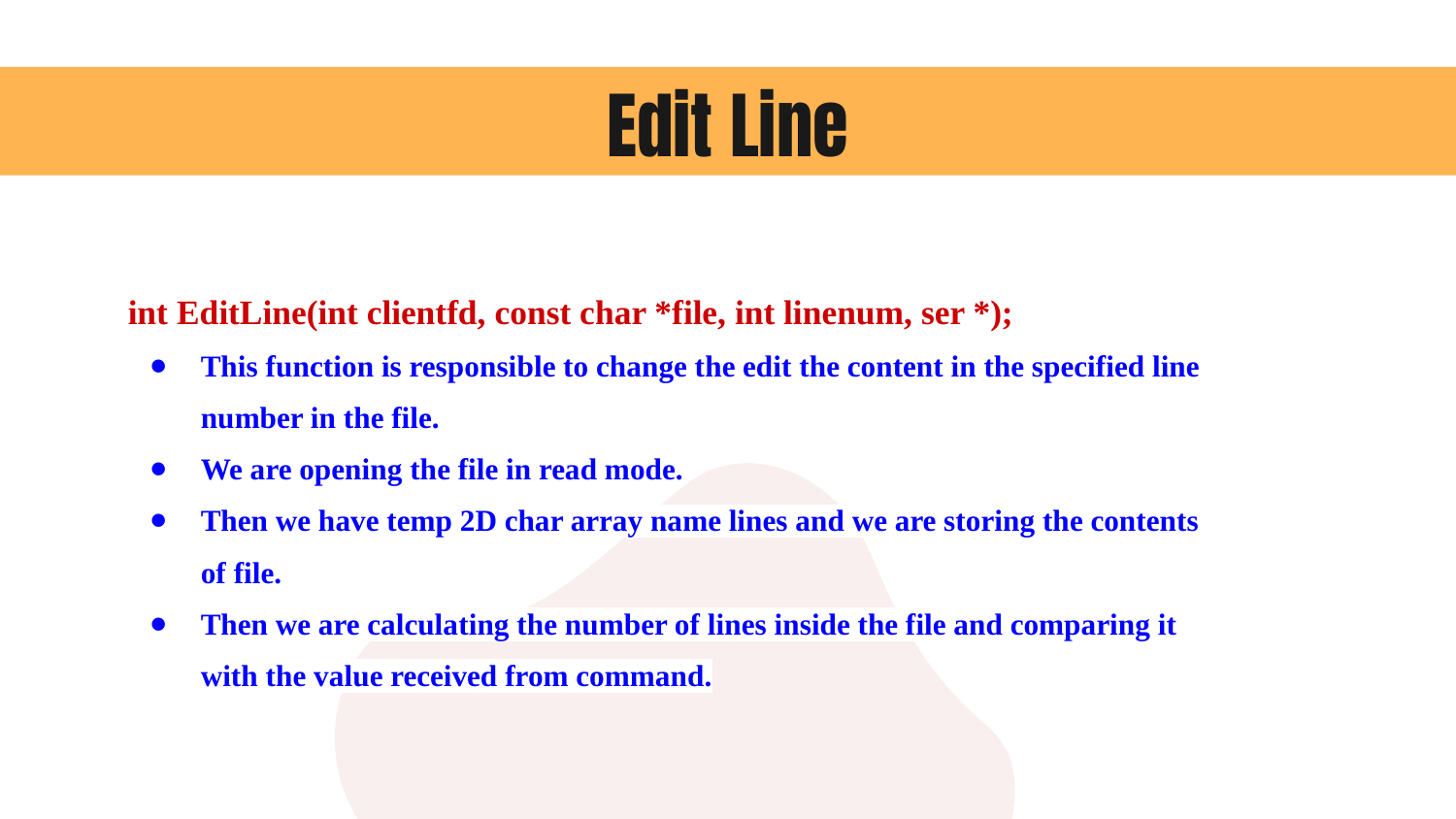

# Edit Line
int EditLine(int clientfd, const char *file, int linenum, ser *);
This function is responsible to change the edit the content in the specified line number in the file.
We are opening the file in read mode.
Then we have temp 2D char array name lines and we are storing the contents of file.
Then we are calculating the number of lines inside the file and comparing it with the value received from command.